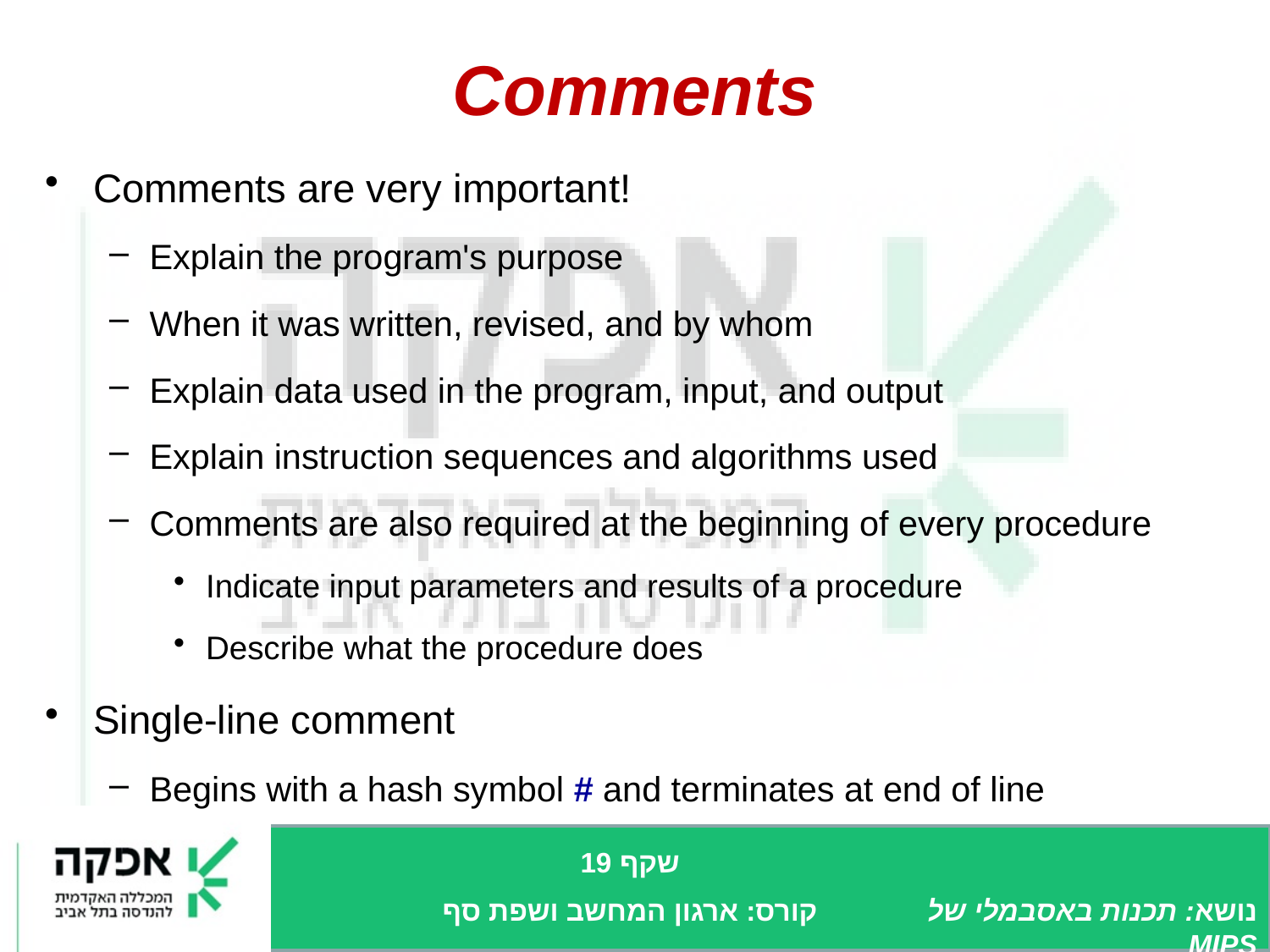

# Comments
Comments are very important!
Explain the program's purpose
When it was written, revised, and by whom
Explain data used in the program, input, and output
Explain instruction sequences and algorithms used
Comments are also required at the beginning of every procedure
Indicate input parameters and results of a procedure
Describe what the procedure does
Single-line comment
Begins with a hash symbol # and terminates at end of line
שקף 19
קורס: ארגון המחשב ושפת סף

נושא: תכנות באסבמלי של MIPS